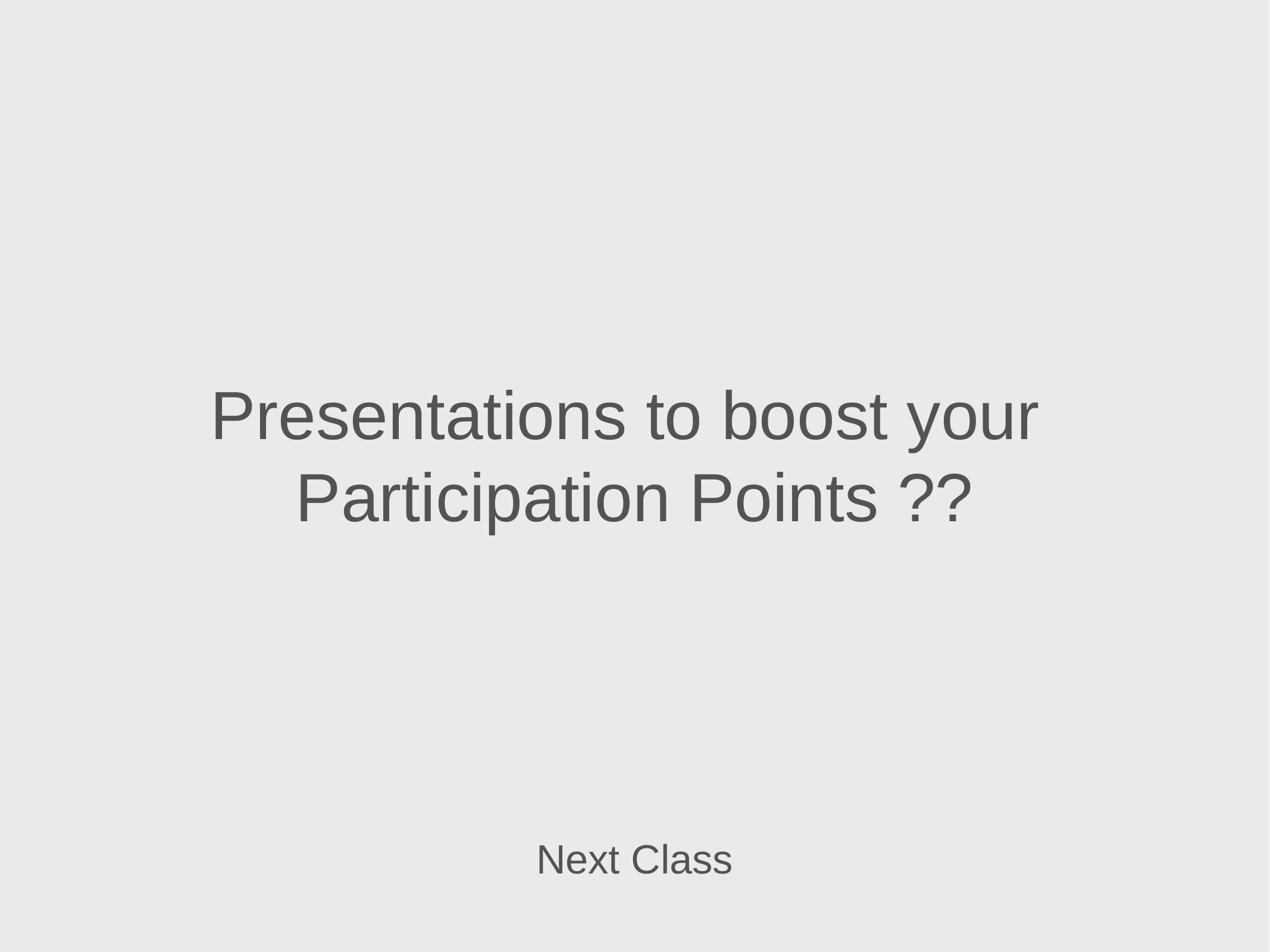

# Presentations to boost your
Participation Points ??
Next Class